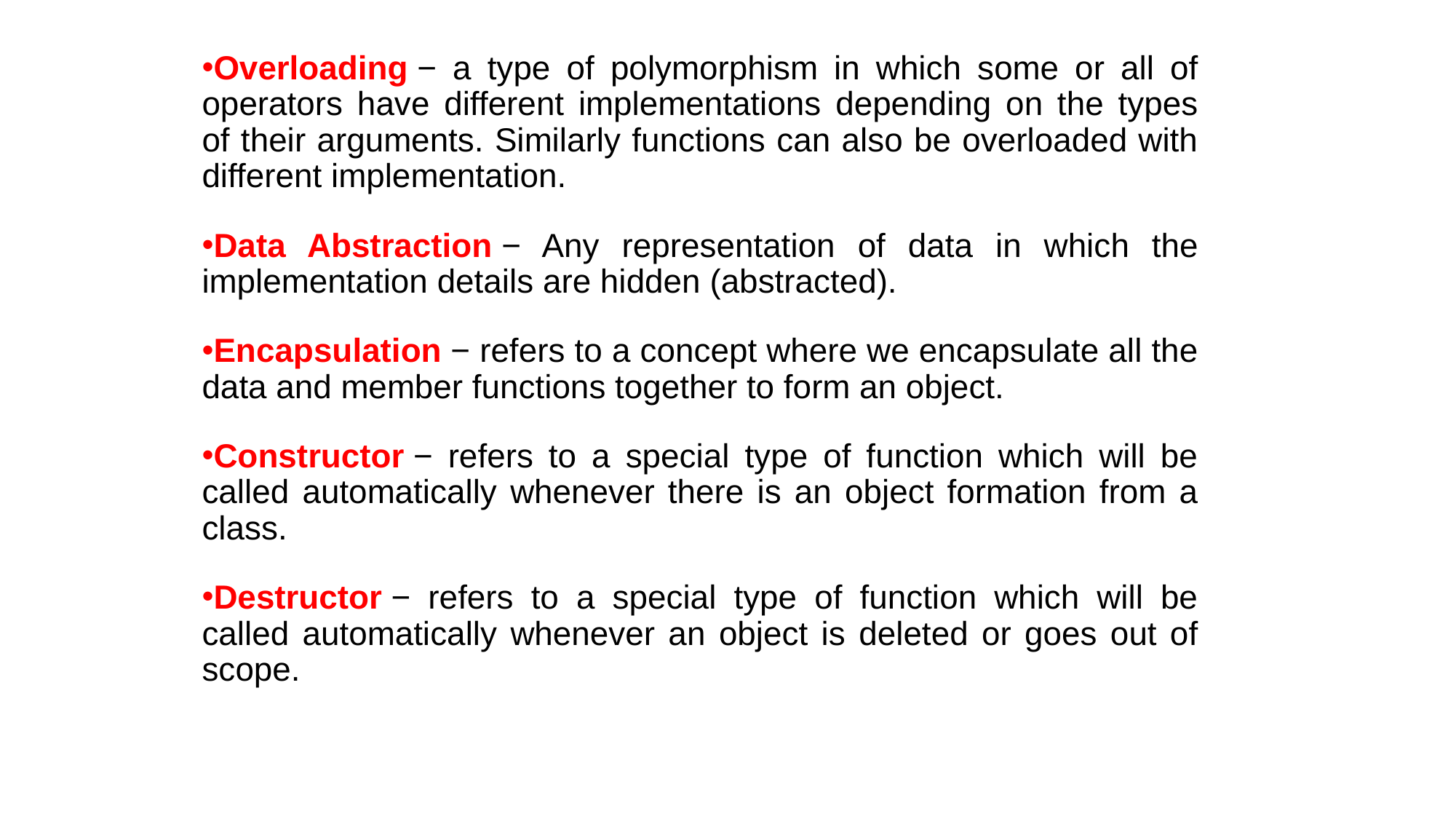

#
Overloading − a type of polymorphism in which some or all of operators have different implementations depending on the types of their arguments. Similarly functions can also be overloaded with different implementation.
Data Abstraction − Any representation of data in which the implementation details are hidden (abstracted).
Encapsulation − refers to a concept where we encapsulate all the data and member functions together to form an object.
Constructor − refers to a special type of function which will be called automatically whenever there is an object formation from a class.
Destructor − refers to a special type of function which will be called automatically whenever an object is deleted or goes out of scope.